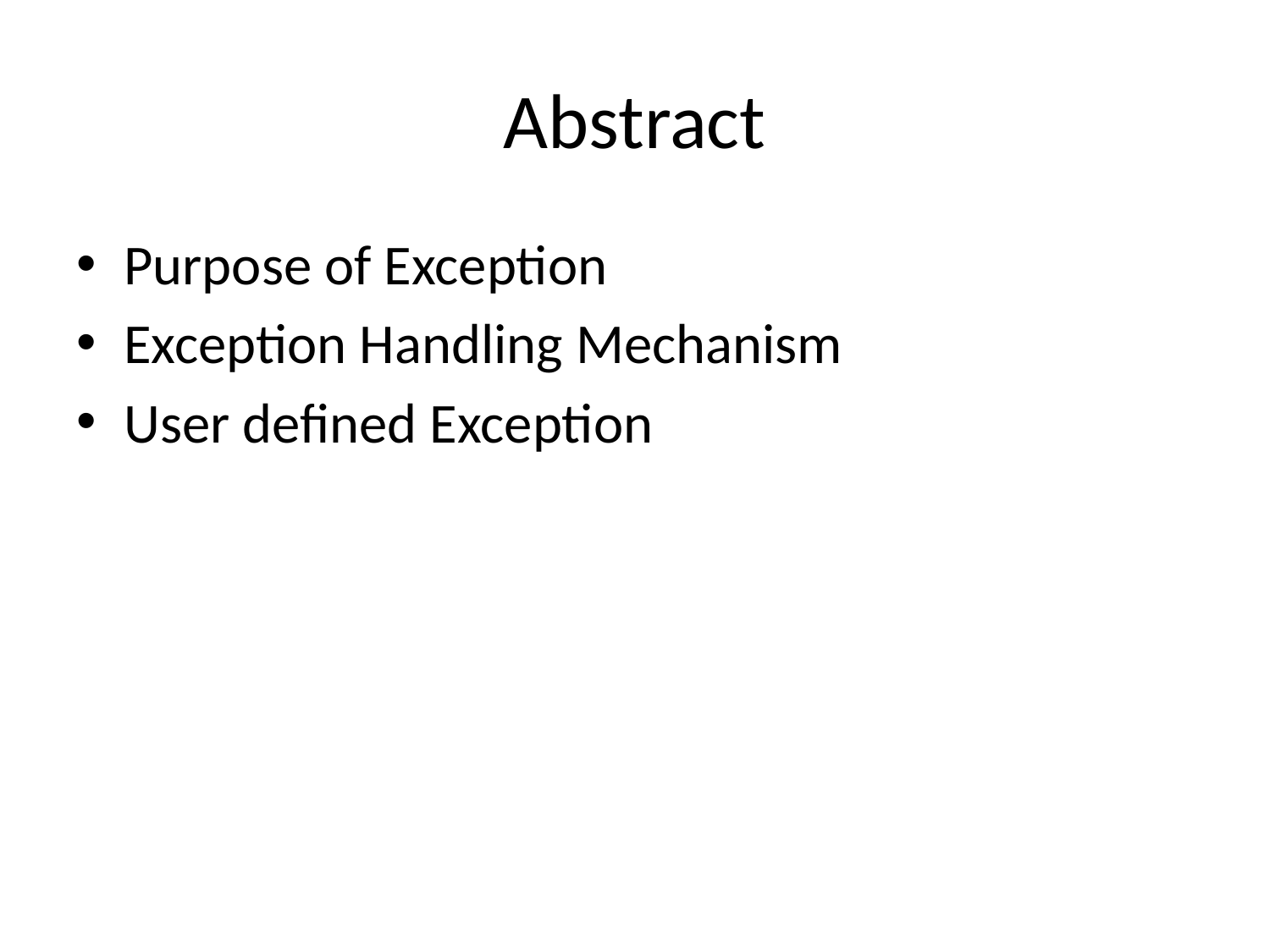

# Abstract
Purpose of Exception
Exception Handling Mechanism
User defined Exception